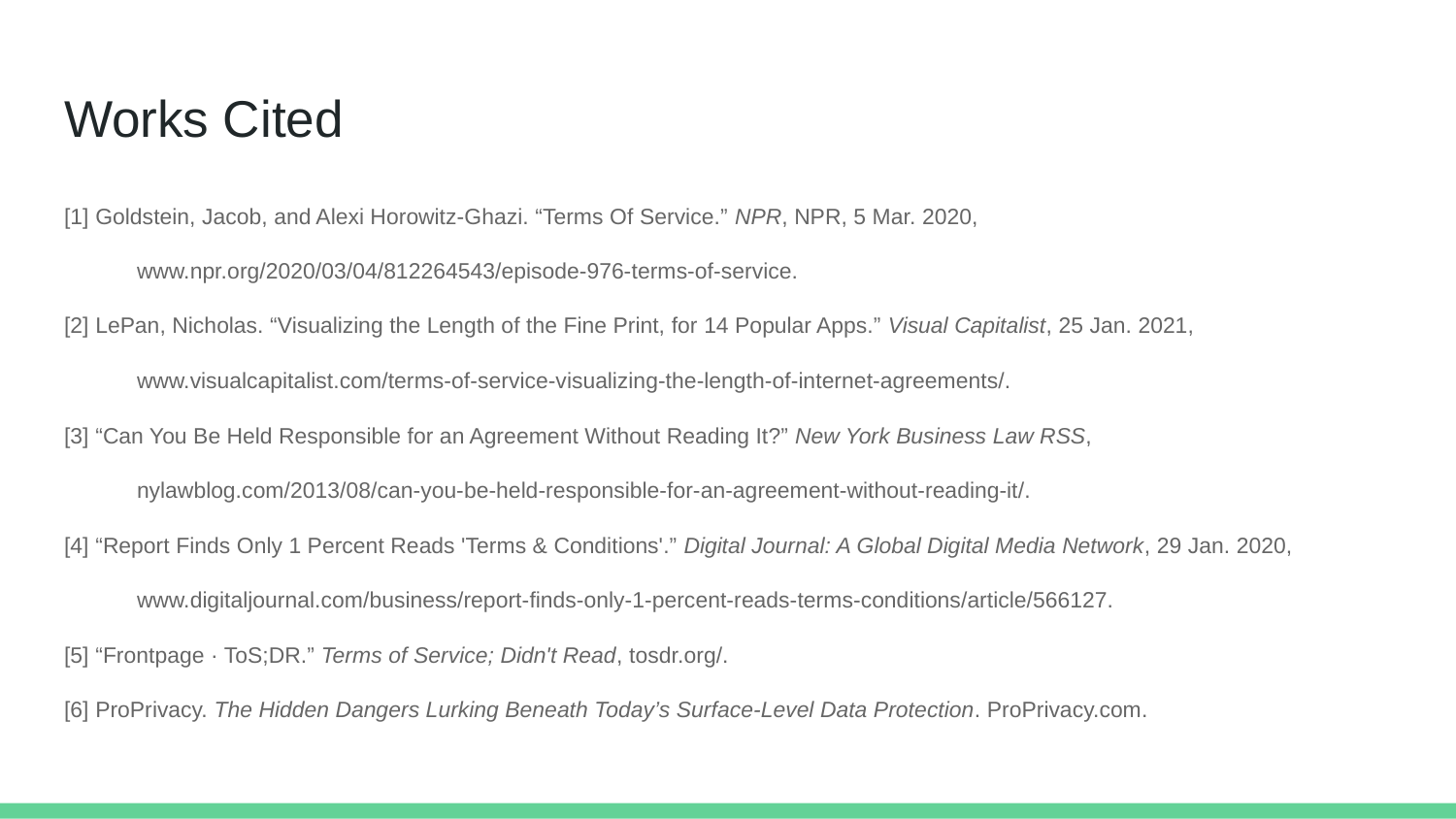

# Works Cited
[1] Goldstein, Jacob, and Alexi Horowitz-Ghazi. “Terms Of Service.” NPR, NPR, 5 Mar. 2020,
www.npr.org/2020/03/04/812264543/episode-976-terms-of-service.
[2] LePan, Nicholas. “Visualizing the Length of the Fine Print, for 14 Popular Apps.” Visual Capitalist, 25 Jan. 2021,
www.visualcapitalist.com/terms-of-service-visualizing-the-length-of-internet-agreements/.
[3] “Can You Be Held Responsible for an Agreement Without Reading It?” New York Business Law RSS,
nylawblog.com/2013/08/can-you-be-held-responsible-for-an-agreement-without-reading-it/.
[4] “Report Finds Only 1 Percent Reads 'Terms & Conditions'.” Digital Journal: A Global Digital Media Network, 29 Jan. 2020,
www.digitaljournal.com/business/report-finds-only-1-percent-reads-terms-conditions/article/566127.
[5] “Frontpage · ToS;DR.” Terms of Service; Didn't Read, tosdr.org/.
[6] ProPrivacy. The Hidden Dangers Lurking Beneath Today’s Surface-Level Data Protection. ProPrivacy.com.